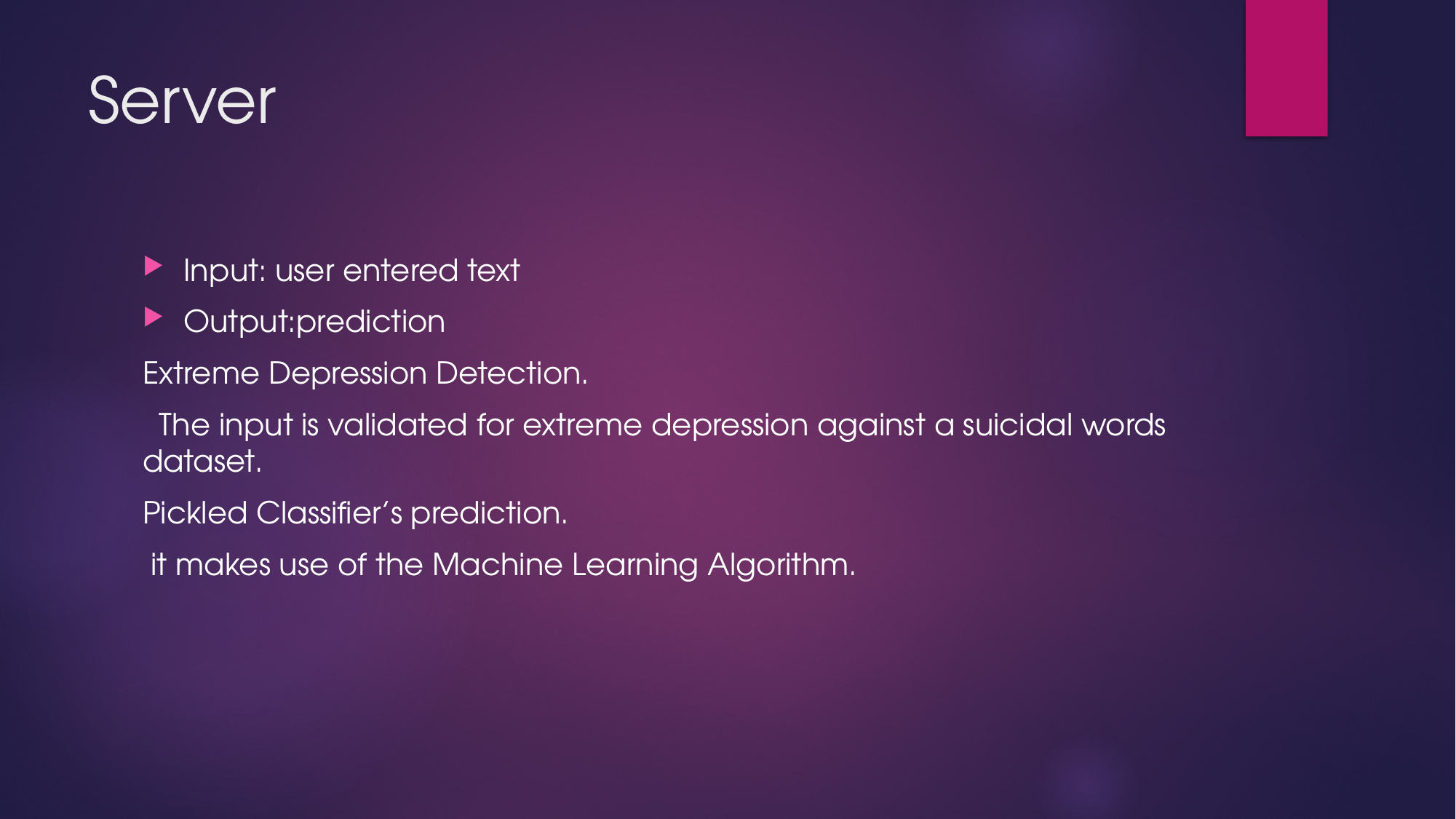

# Server
Input: user entered text
Output:prediction
Extreme Depression Detection.
  The input is validated for extreme depression against a suicidal words dataset.
Pickled Classifier’s prediction.
 it makes use of the Machine Learning Algorithm.